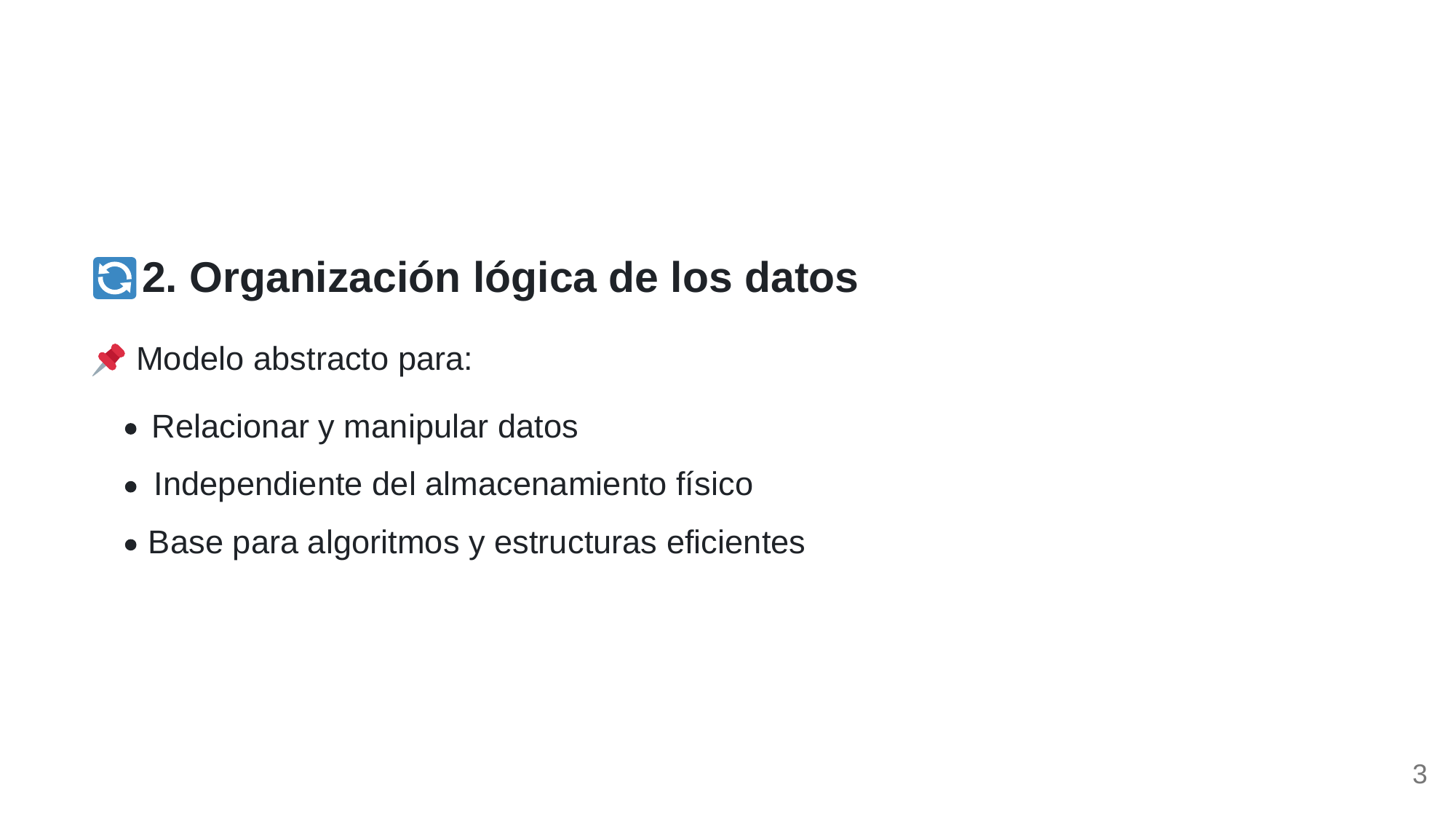

2. Organización lógica de los datos

 Modelo abstracto para:

Relacionar y manipular datos

Independiente del almacenamiento físico

Base para algoritmos y estructuras eficientes

3